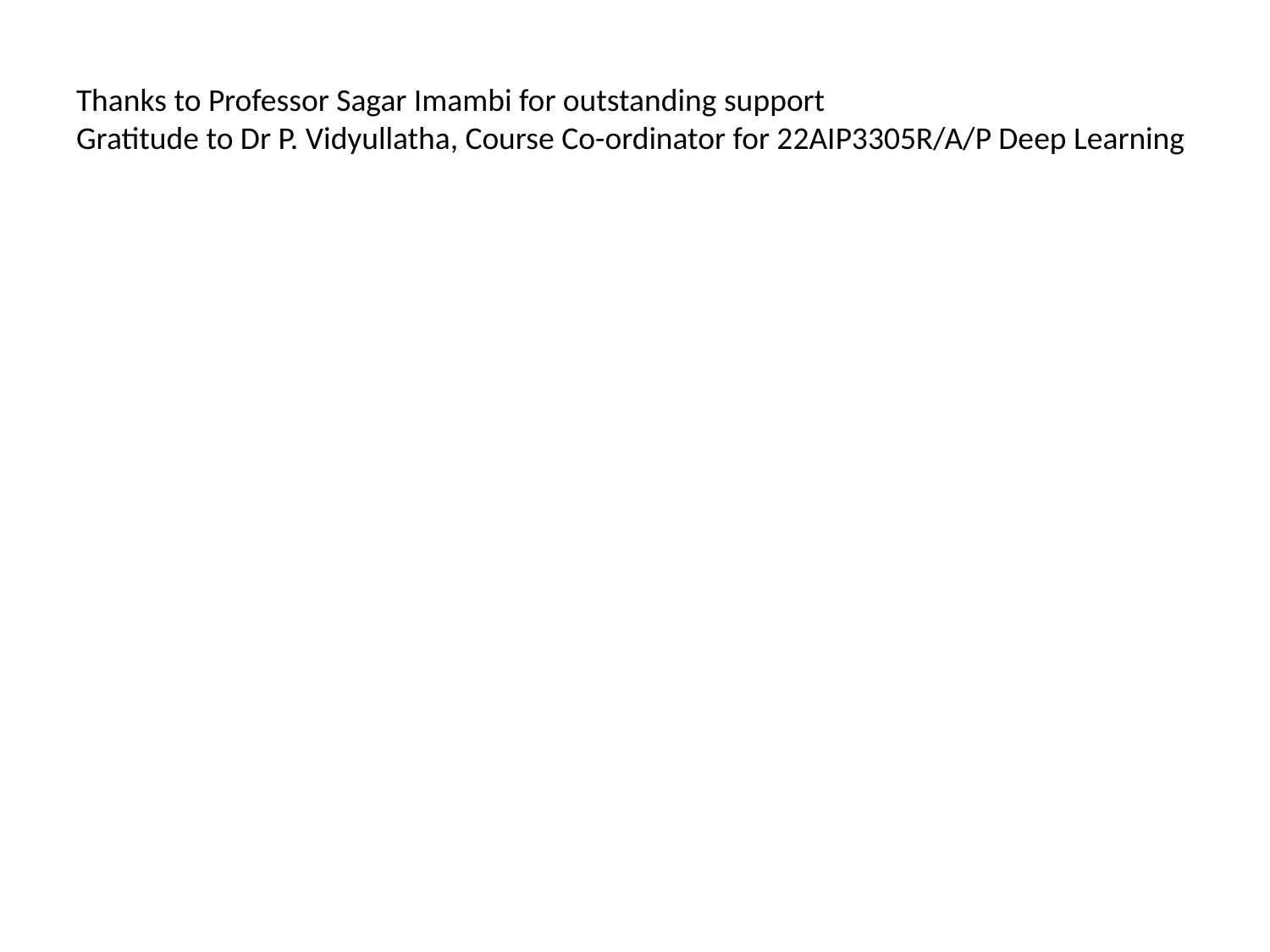

# Thanks to Professor Sagar Imambi for outstanding support
Gratitude to Dr P. Vidyullatha, Course Co-ordinator for 22AIP3305R/A/P Deep Learning